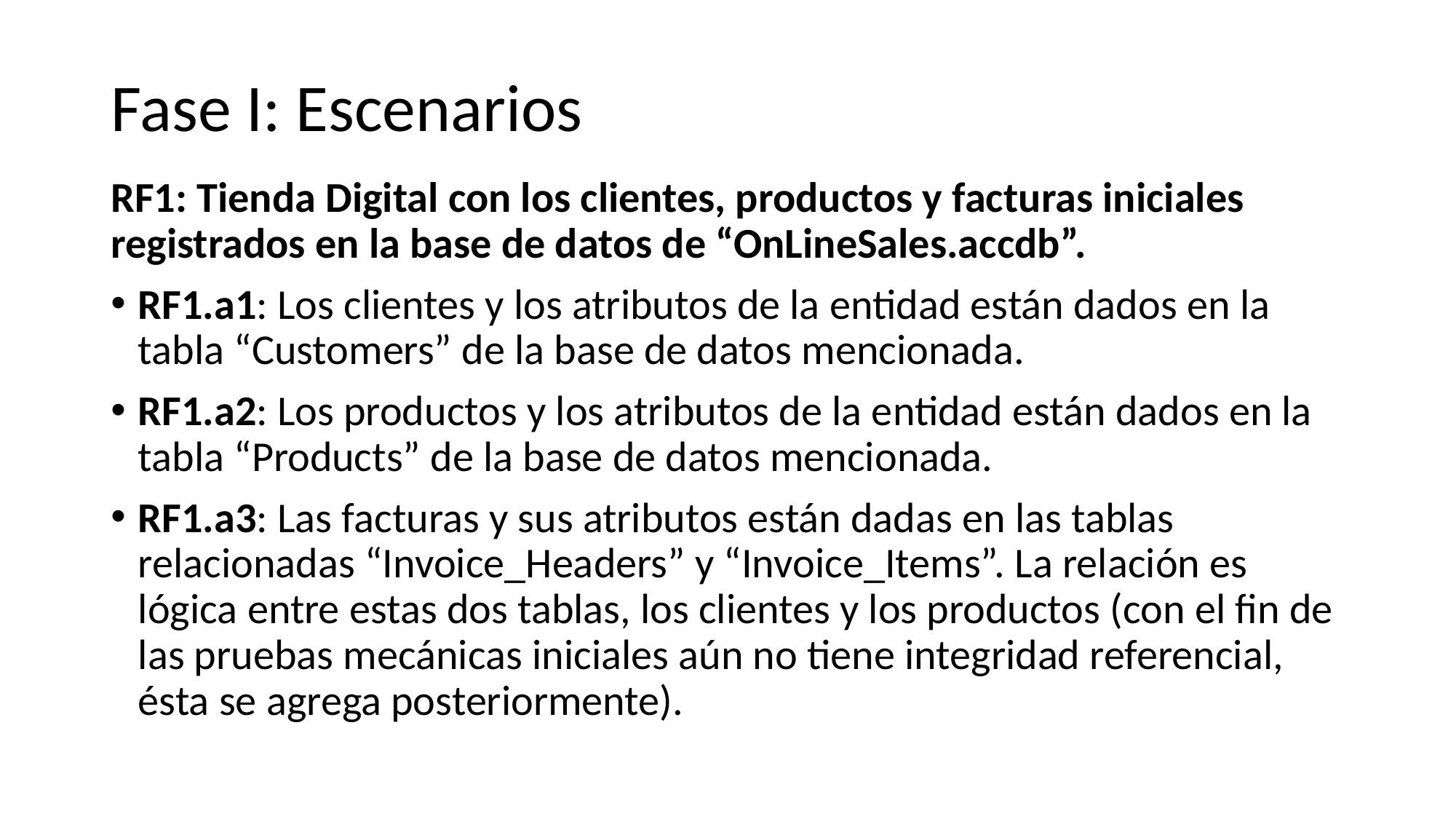

# Fase I: Escenarios
RF1: Tienda Digital con los clientes, productos y facturas iniciales registrados en la base de datos de “OnLineSales.accdb”.
RF1.a1: Los clientes y los atributos de la entidad están dados en la tabla “Customers” de la base de datos mencionada.
RF1.a2: Los productos y los atributos de la entidad están dados en la tabla “Products” de la base de datos mencionada.
RF1.a3: Las facturas y sus atributos están dadas en las tablas relacionadas “Invoice_Headers” y “Invoice_Items”. La relación es lógica entre estas dos tablas, los clientes y los productos (con el fin de las pruebas mecánicas iniciales aún no tiene integridad referencial, ésta se agrega posteriormente).